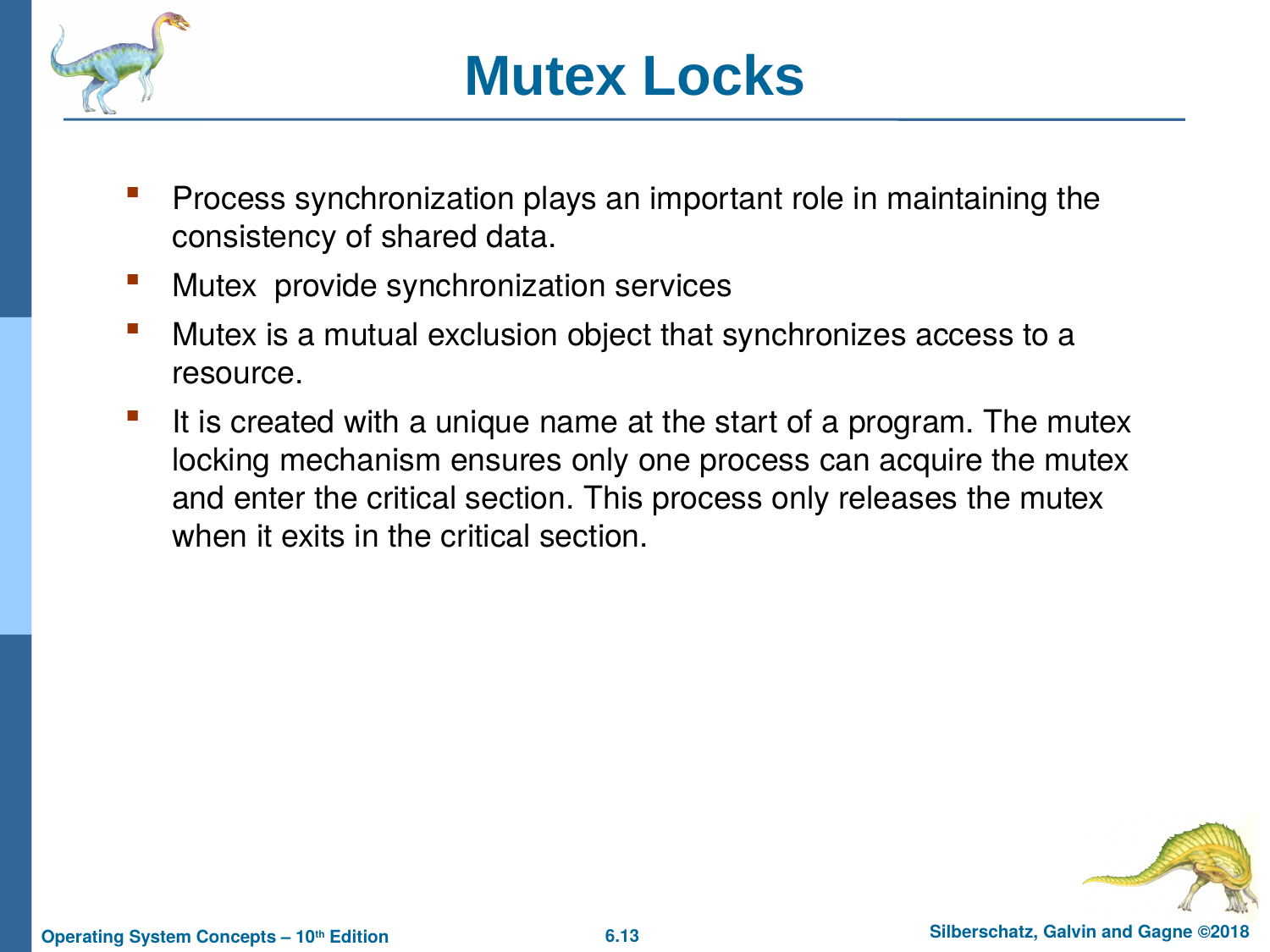

# Mutex Locks
Process synchronization plays an important role in maintaining the consistency of shared data.
Mutex  provide synchronization services
Mutex is a mutual exclusion object that synchronizes access to a resource.
It is created with a unique name at the start of a program. The mutex locking mechanism ensures only one process can acquire the mutex and enter the critical section. This process only releases the mutex when it exits in the critical section.